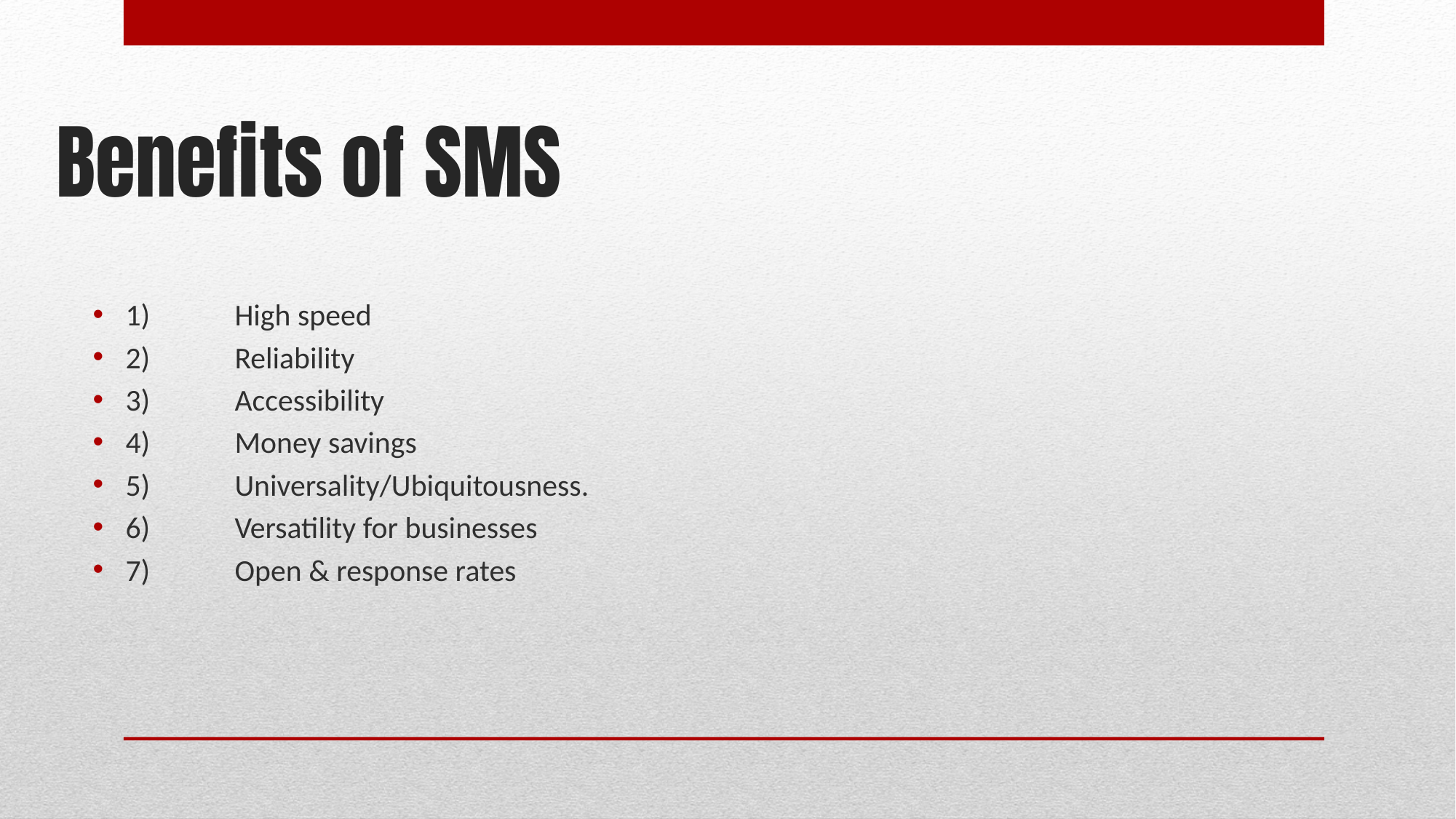

# Benefits of SMS
1)	High speed
2)	Reliability
3)	Accessibility
4)	Money savings
5)	Universality/Ubiquitousness.
6)	Versatility for businesses
7)	Open & response rates